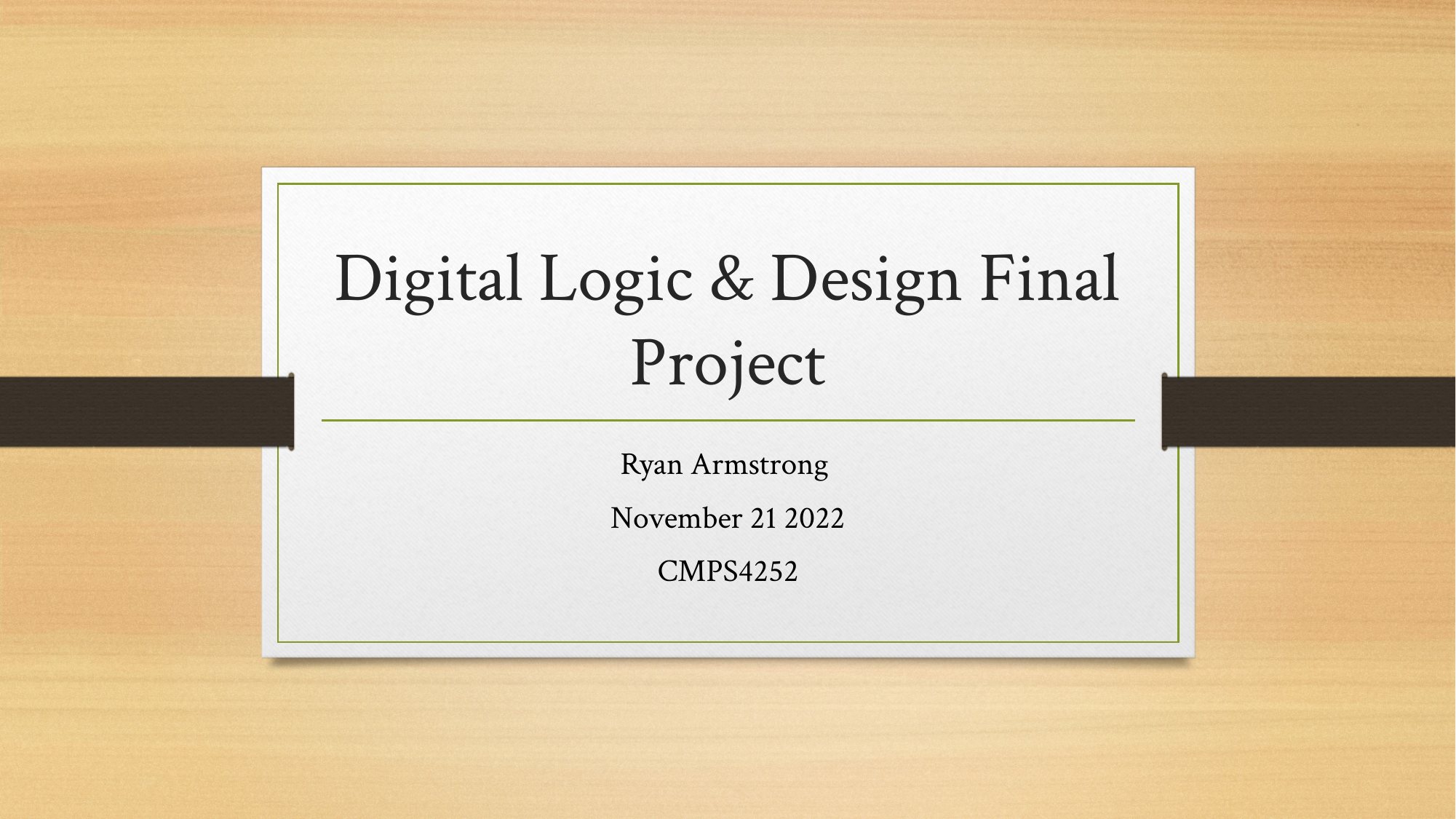

# Digital Logic & Design Final Project
Ryan Armstrong
November 21 2022
CMPS4252